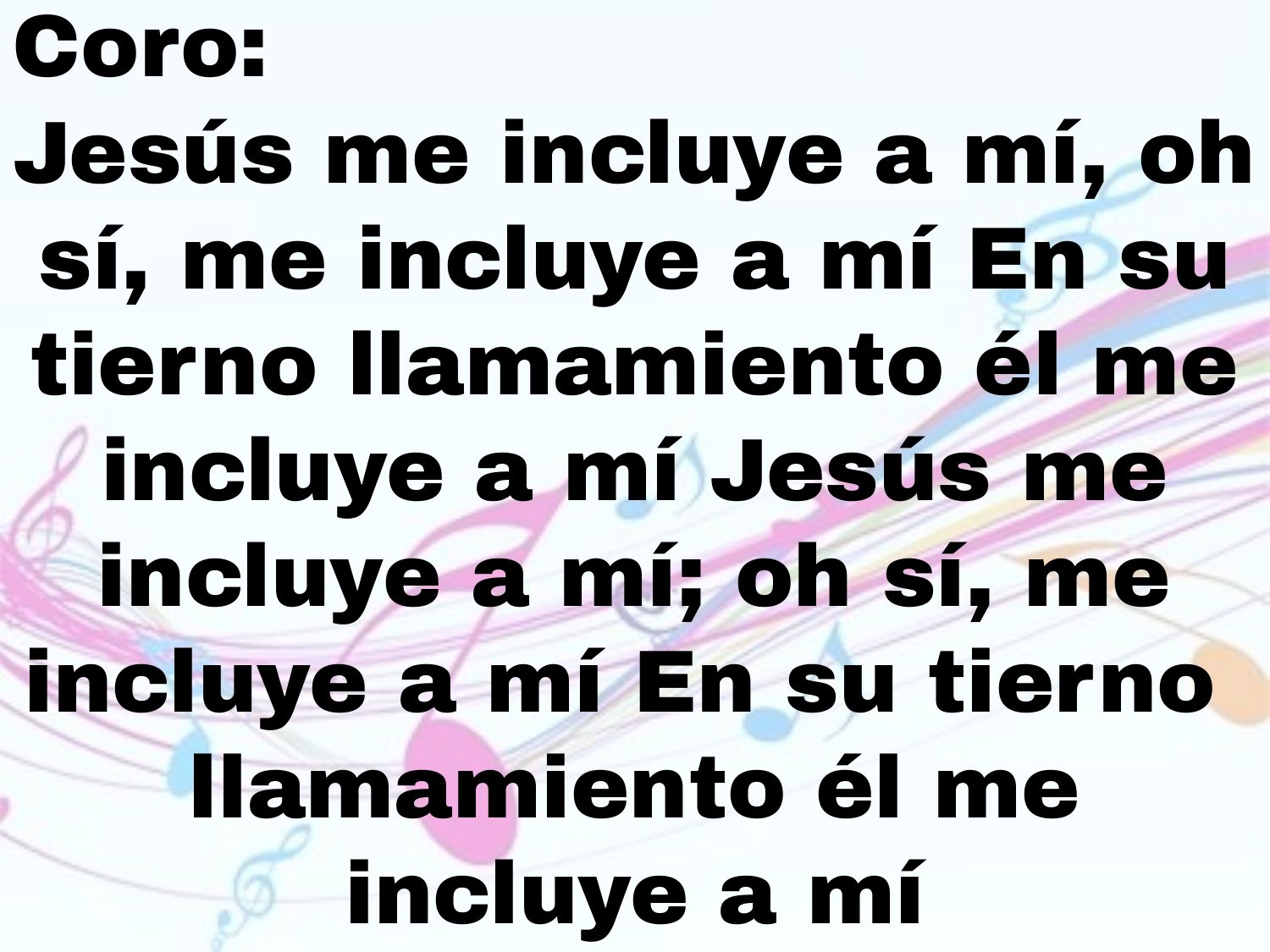

Coro:
Jesús me incluye a mí, oh sí, me incluye a mí En su tierno llamamiento él me incluye a mí Jesús me incluye a mí; oh sí, me incluye a mí En su tierno  llamamiento él me incluye a mí